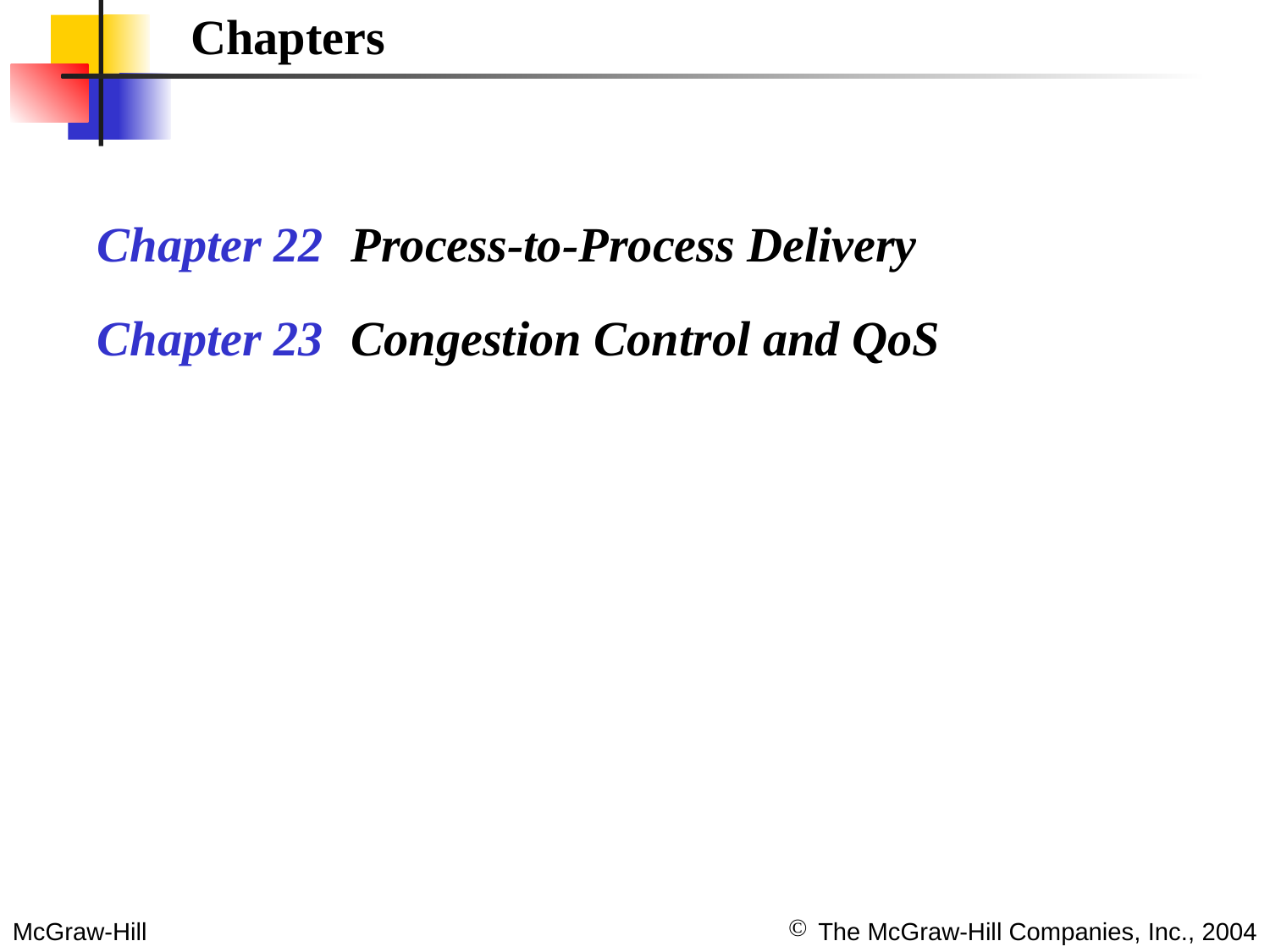

Chapters

Chapter 22 	Process-to-Process Delivery
Chapter 23 	Congestion Control and QoS